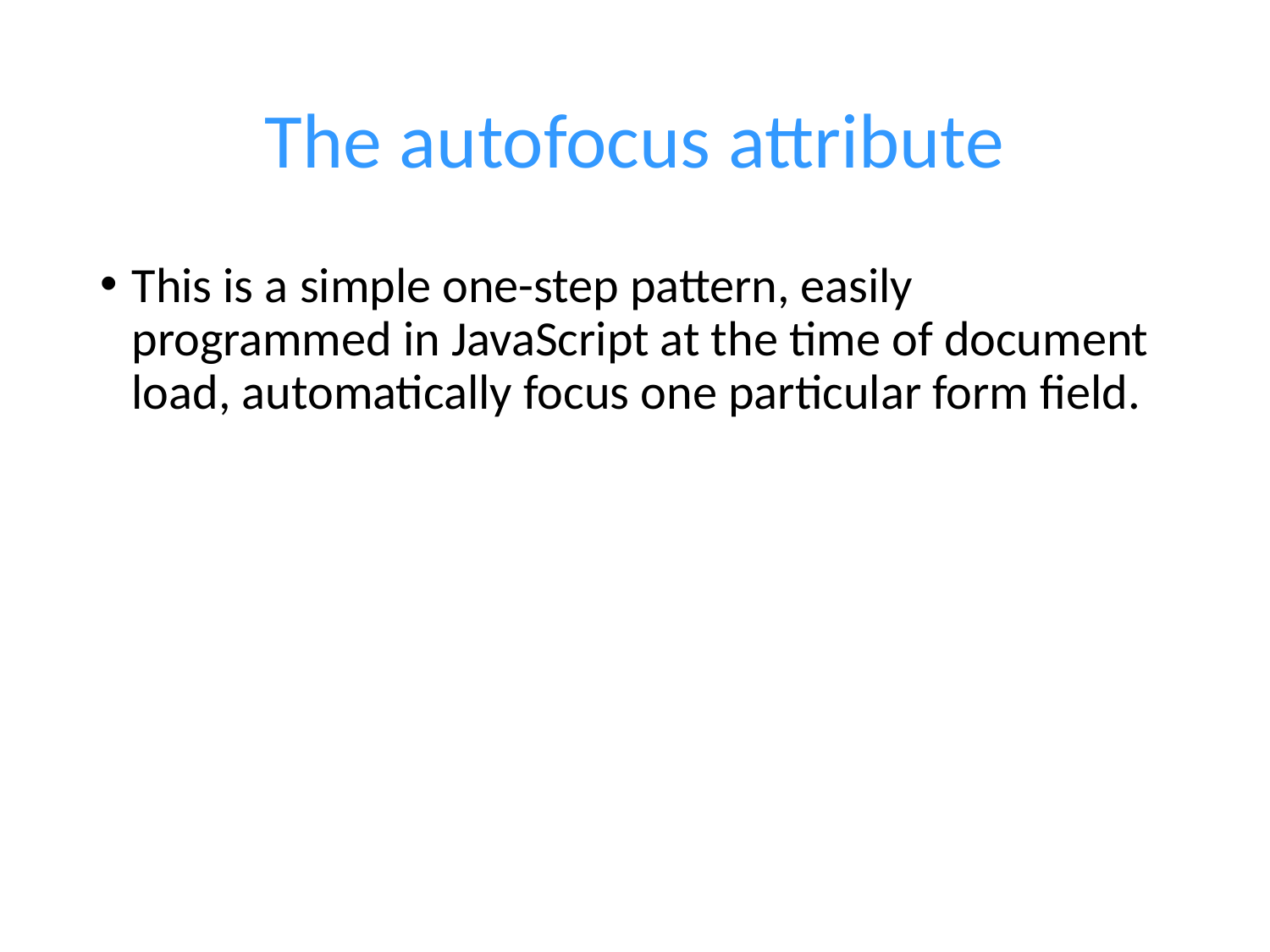

# The autofocus attribute
This is a simple one-step pattern, easily programmed in JavaScript at the time of document load, automatically focus one particular form field.